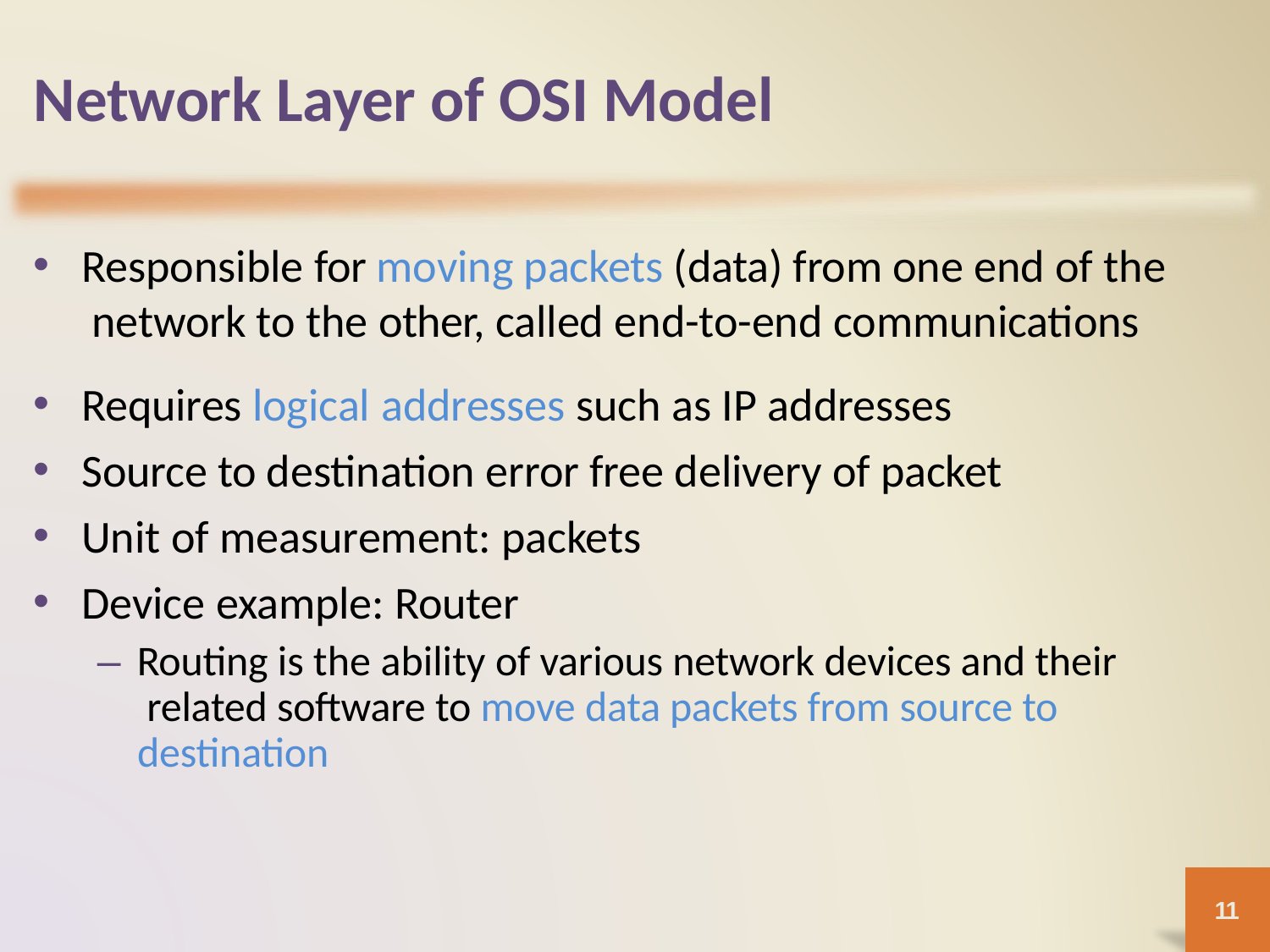

# Network Layer of OSI Model
Responsible for moving packets (data) from one end of the  network to the other, called end-to-end communications
Requires logical addresses such as IP addresses
Source to destination error free delivery of packet
Unit of measurement: packets
Device example: Router
– Routing is the ability of various network devices and their  related software to move data packets from source to  destination
11